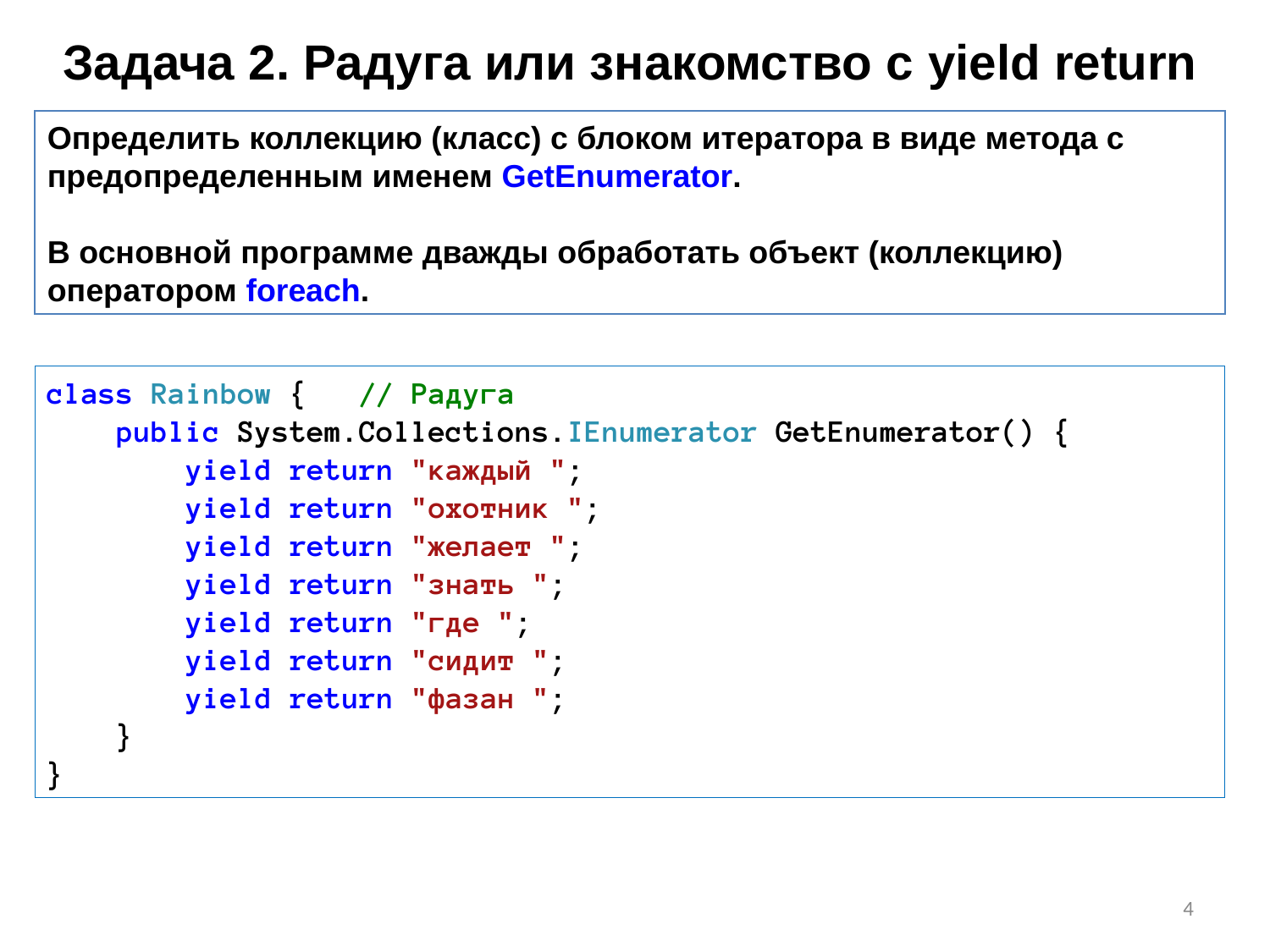

# Задача 2. Радуга или знакомство с yield return
Определить коллекцию (класс) с блоком итератора в виде метода с предопределенным именем GetEnumerator.

В основной программе дважды обработать объект (коллекцию) оператором foreach.
class Rainbow {   // Радуга
    public System.Collections.IEnumerator GetEnumerator() {
        yield return "каждый ";
        yield return "охотник ";
        yield return "желает ";
        yield return "знать ";
        yield return "где ";
        yield return "сидит ";
        yield return "фазан ";
    }
}
4